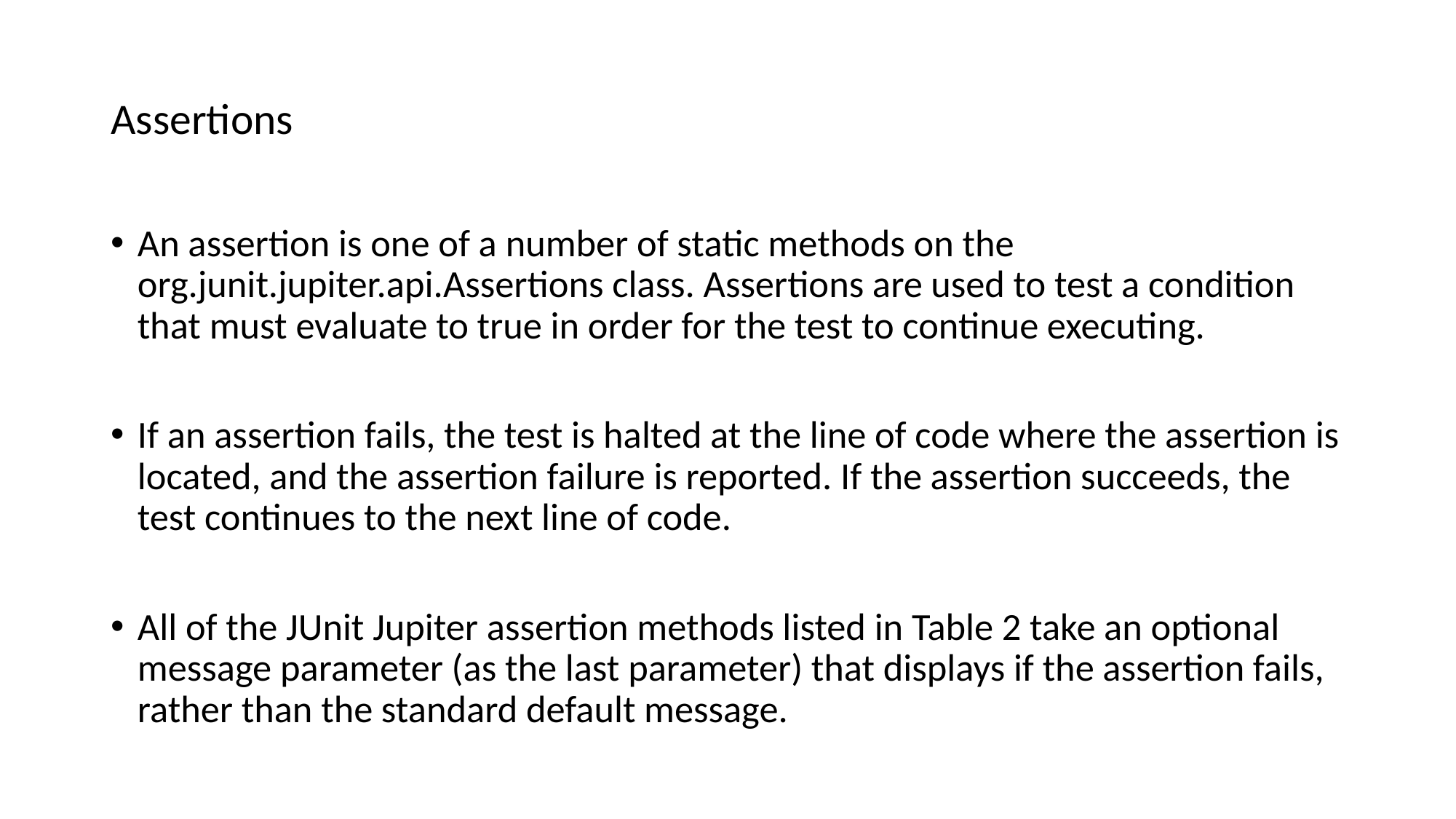

# Assertions
An assertion is one of a number of static methods on the org.junit.jupiter.api.Assertions class. Assertions are used to test a condition that must evaluate to true in order for the test to continue executing.

If an assertion fails, the test is halted at the line of code where the assertion is located, and the assertion failure is reported. If the assertion succeeds, the test continues to the next line of code.

All of the JUnit Jupiter assertion methods listed in Table 2 take an optional message parameter (as the last parameter) that displays if the assertion fails, rather than the standard default message.